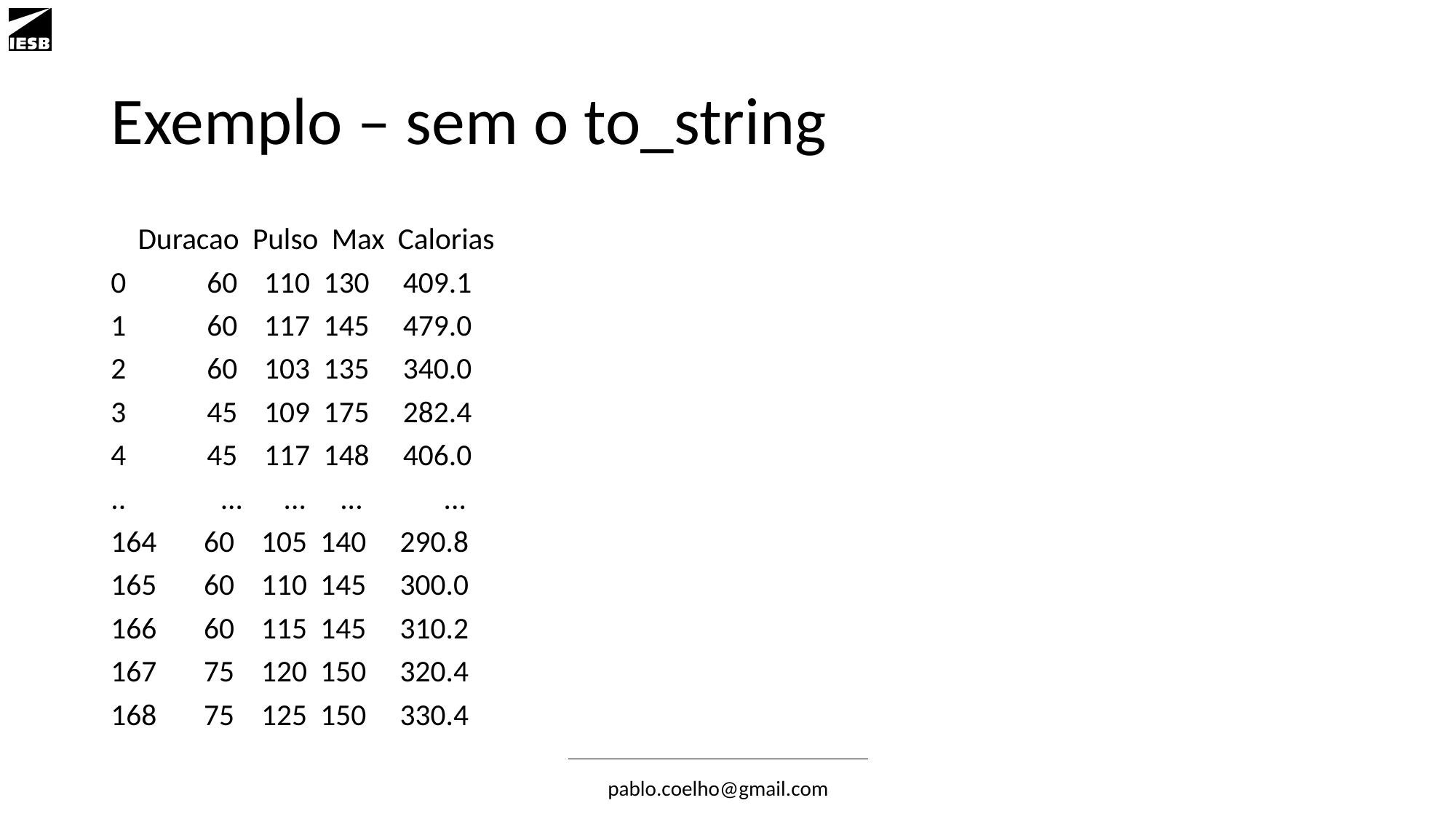

# Exemplo – sem o to_string
    Duracao  Pulso  Max  Calorias
0            60    110  130     409.1
1            60    117  145     479.0
2            60    103  135     340.0
3            45    109  175     282.4
4            45    117  148     406.0
..              ...      ...     ...            ...
164       60    105  140     290.8
165       60    110  145     300.0
166       60    115  145     310.2
167       75    120  150     320.4
168       75    125  150     330.4